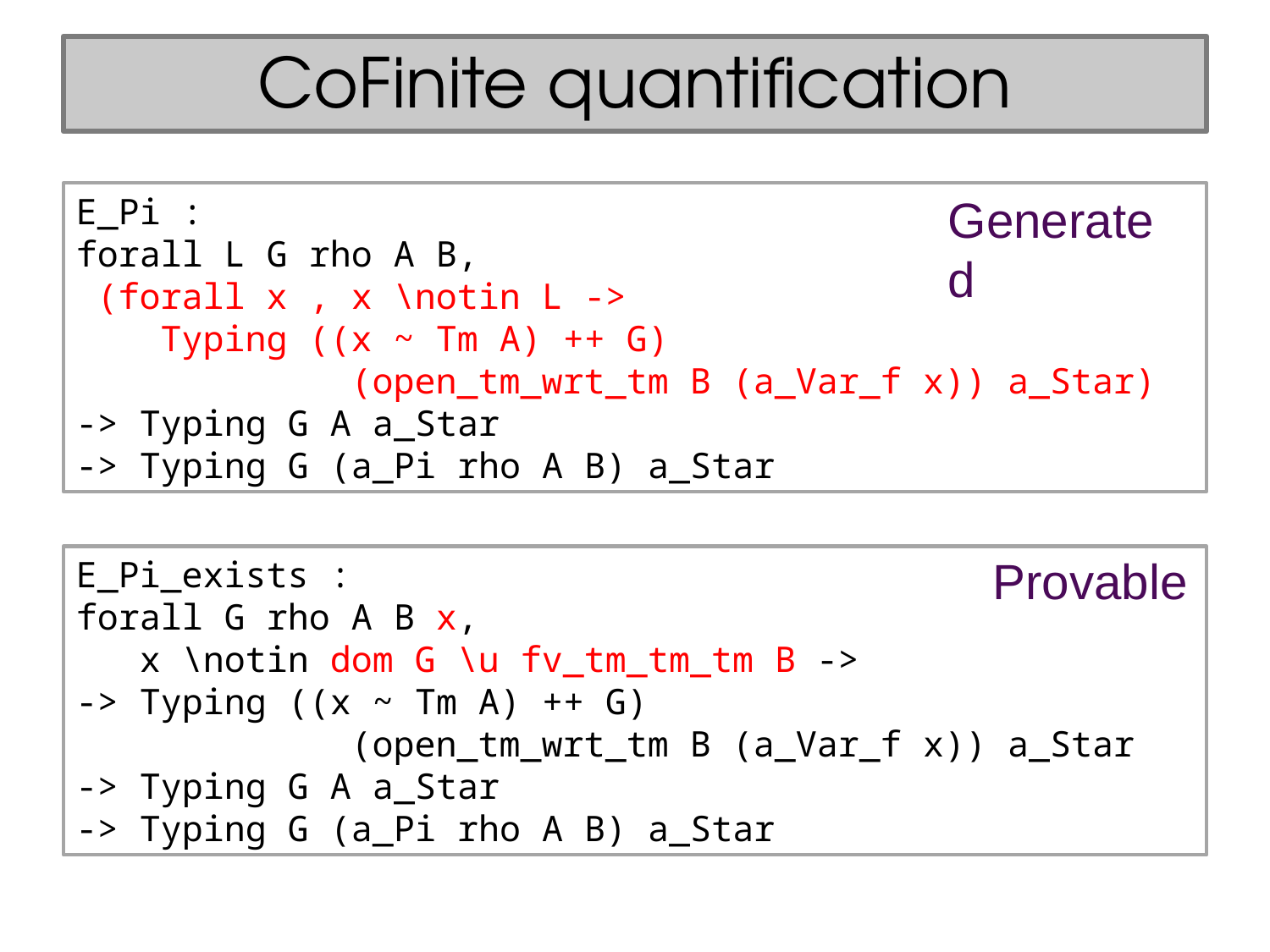

# CoFinite quantification
E_Pi :
forall L G rho A B,
 (forall x , x \notin L ->
    Typing ((x ~ Tm A) ++ G)
             (open_tm_wrt_tm B (a_Var_f x)) a_Star)
-> Typing G A a_Star
-> Typing G (a_Pi rho A B) a_Star
Generated
Provable
E_Pi_exists :
forall G rho A B x,
   x \notin dom G \u fv_tm_tm_tm B ->
-> Typing ((x ~ Tm A) ++ G)
             (open_tm_wrt_tm B (a_Var_f x)) a_Star
-> Typing G A a_Star
-> Typing G (a_Pi rho A B) a_Star